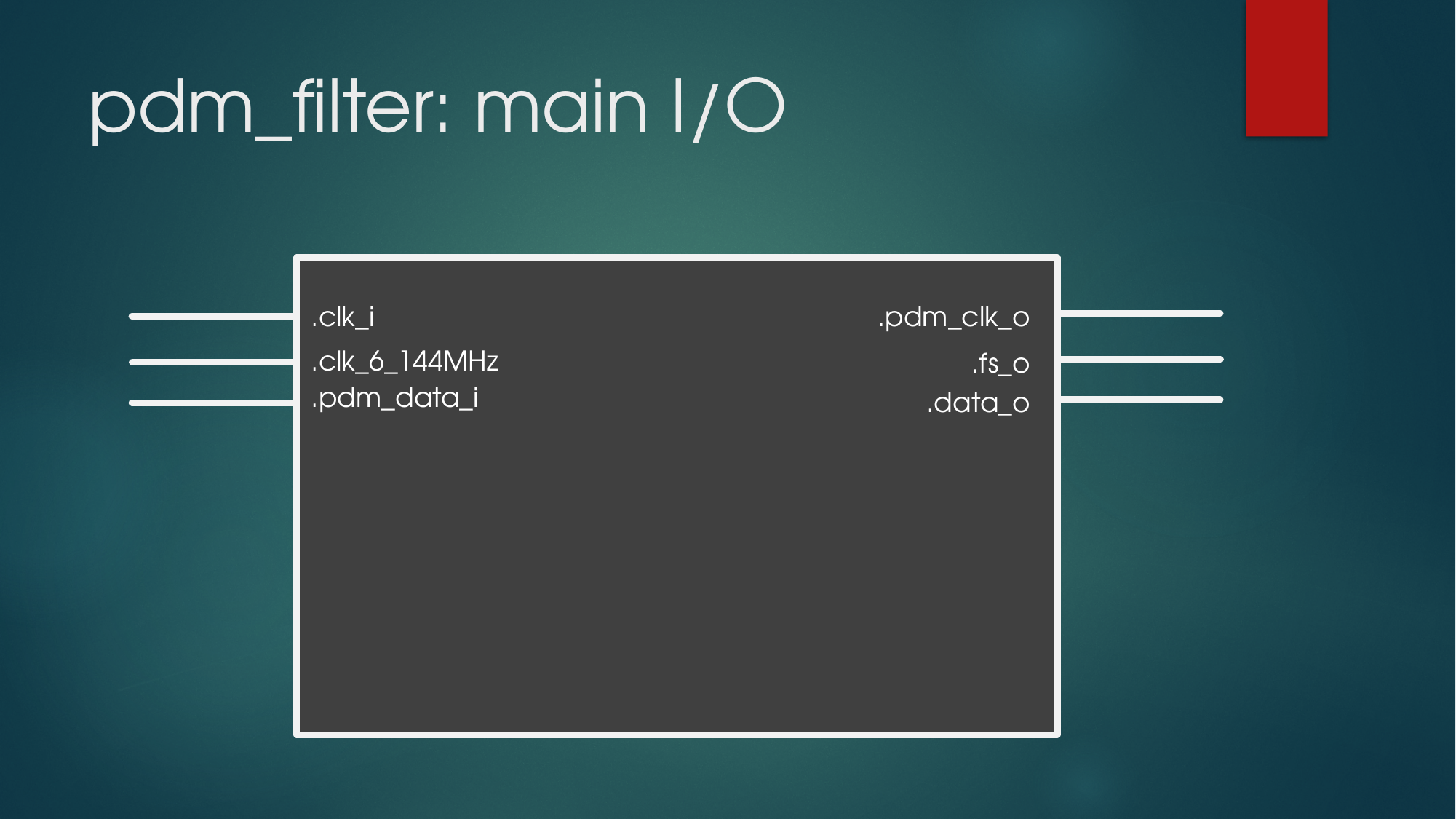

# pdm_filter: main I/O

.clk_i
.pdm_clk_o
.clk_6_144MHz
.fs_o
.pdm_data_i
.data_o